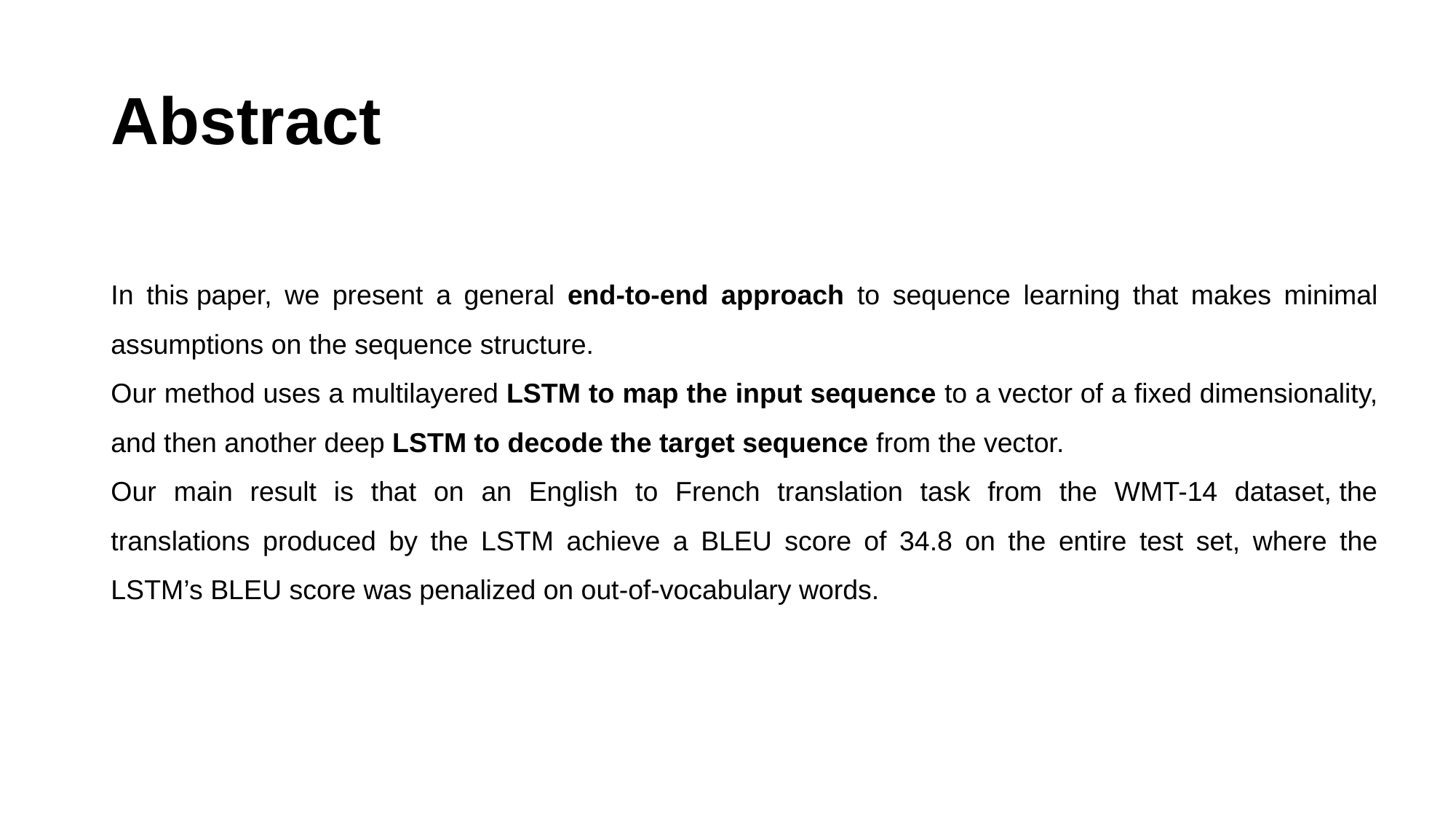

# Abstract
In this paper, we present a general end-to-end approach to sequence learning that makes minimal assumptions on the sequence structure.
Our method uses a multilayered LSTM to map the input sequence to a vector of a fixed dimensionality, and then another deep LSTM to decode the target sequence from the vector.
Our main result is that on an English to French translation task from the WMT-14 dataset, the translations produced by the LSTM achieve a BLEU score of 34.8 on the entire test set, where the LSTM’s BLEU score was penalized on out-of-vocabulary words.